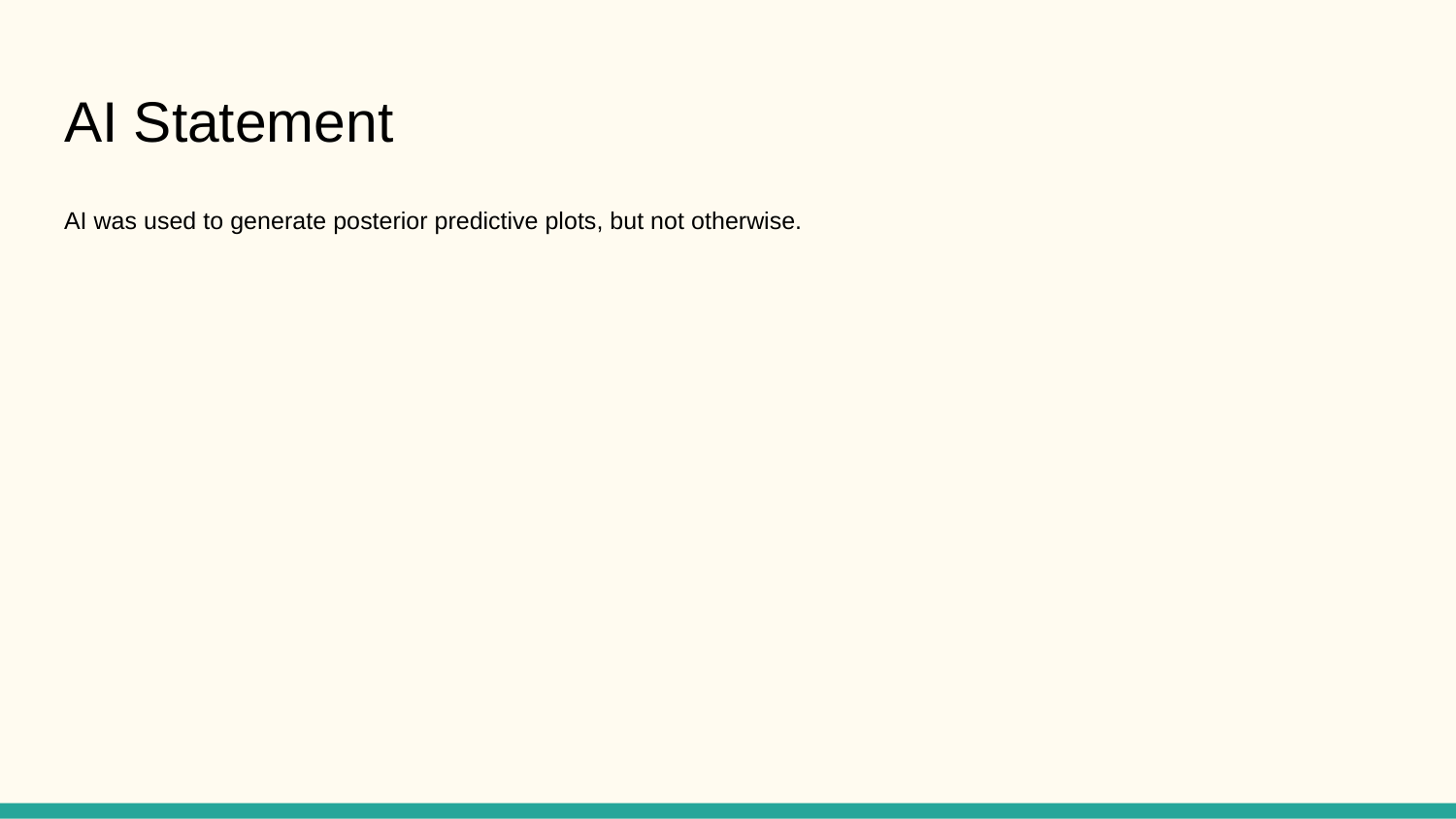

# AI Statement
AI was used to generate posterior predictive plots, but not otherwise.